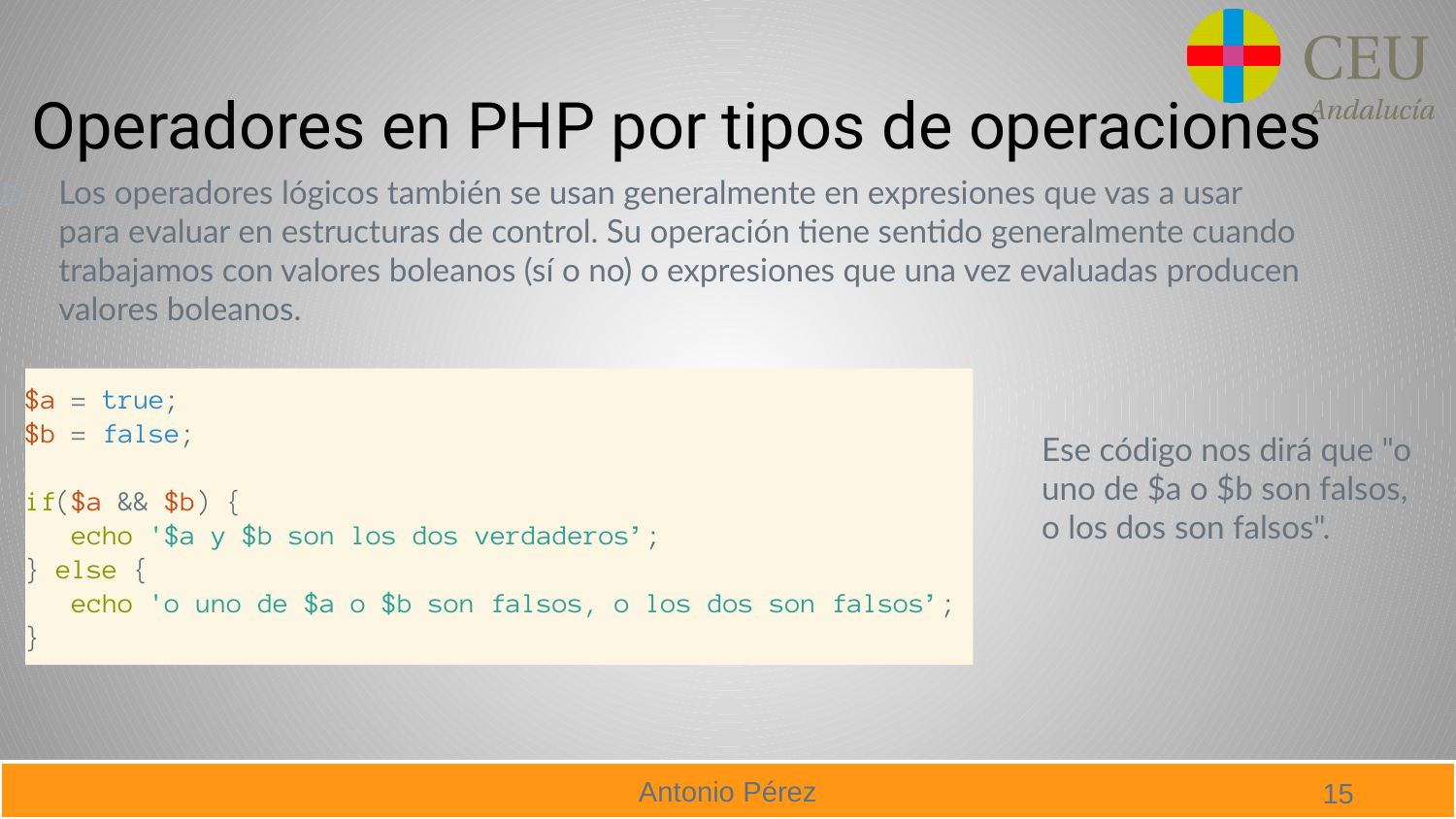

# Operadores en PHP por tipos de operaciones
Los operadores lógicos también se usan generalmente en expresiones que vas a usar para evaluar en estructuras de control. Su operación tiene sentido generalmente cuando trabajamos con valores boleanos (sí o no) o expresiones que una vez evaluadas producen valores boleanos.
$a = true;
$b = false;

if($a && $b) {
   echo '$a y $b son los dos verdaderos’;
} else {
   echo 'o uno de $a o $b son falsos, o los dos son falsos’;
}
Ese código nos dirá que "o uno de $a o $b son falsos, o los dos son falsos".
15